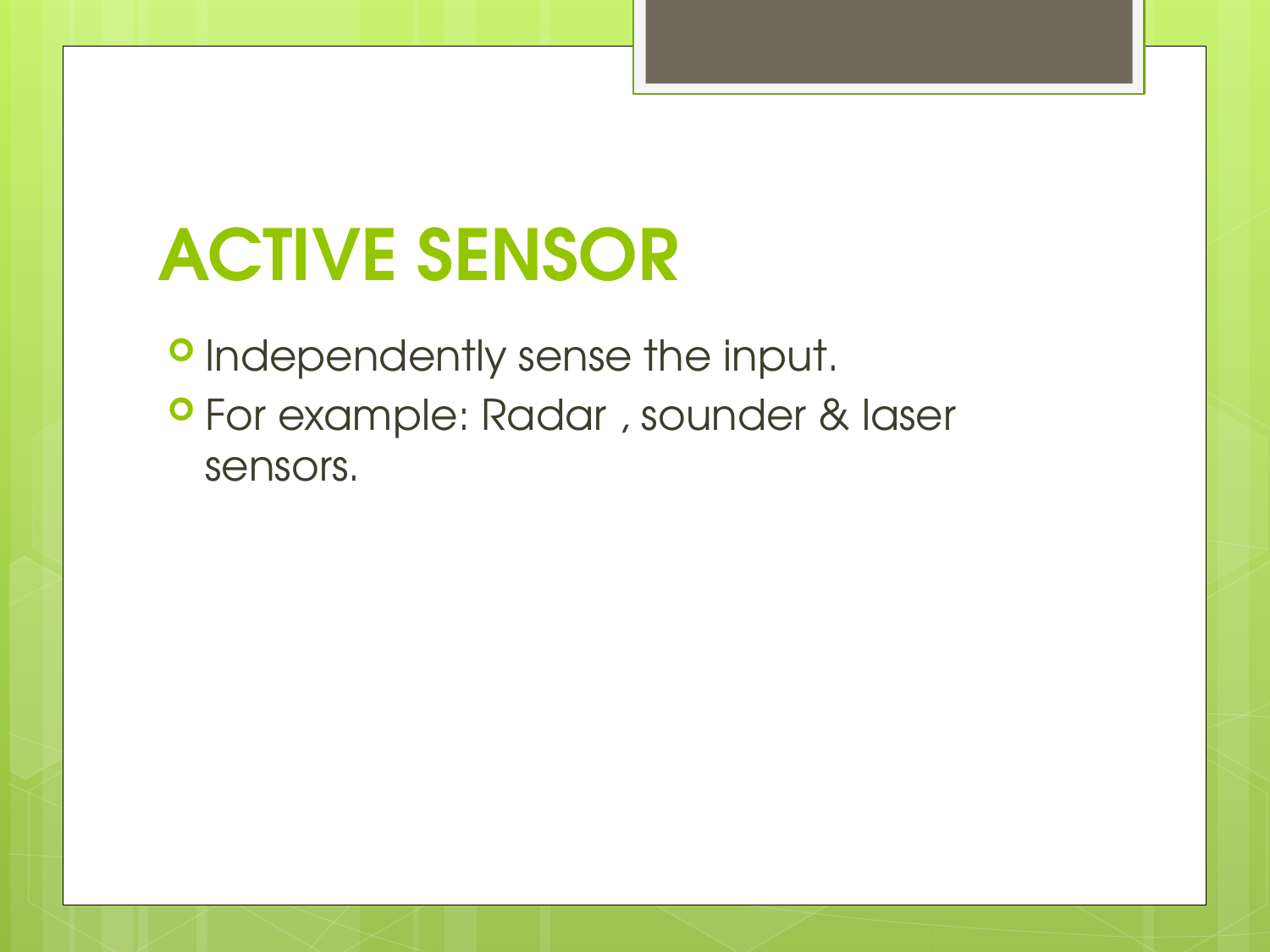

# ACTIVE SENSOR
Independently sense the input.
For example: Radar , sounder & laser sensors.